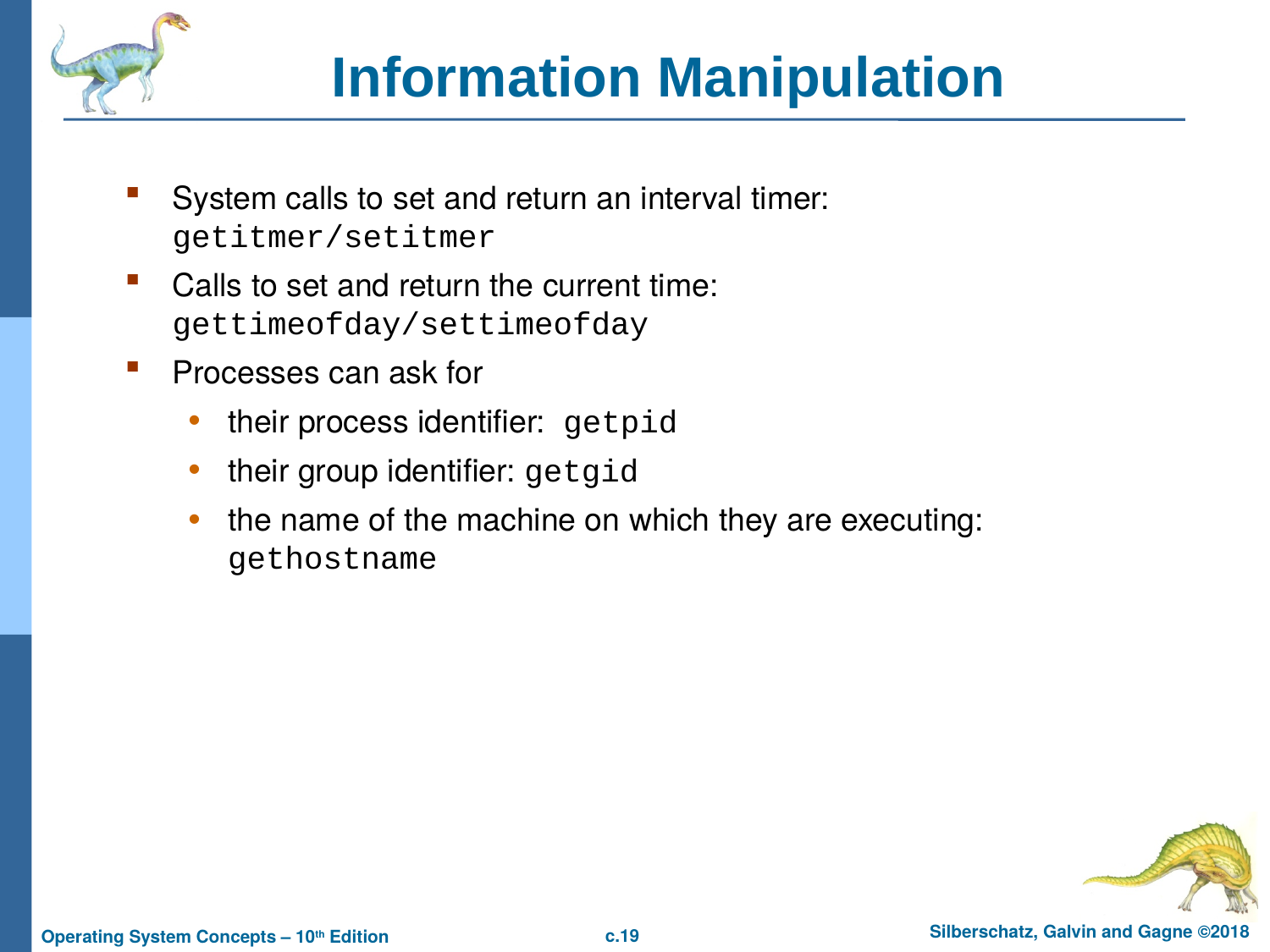

# Information Manipulation
System calls to set and return an interval timer:
getitmer/setitmer
Calls to set and return the current time:
gettimeofday/settimeofday
Processes can ask for
their process identifier:  getpid
their group identifier: getgid
the name of the machine on which they are executing:
gethostname